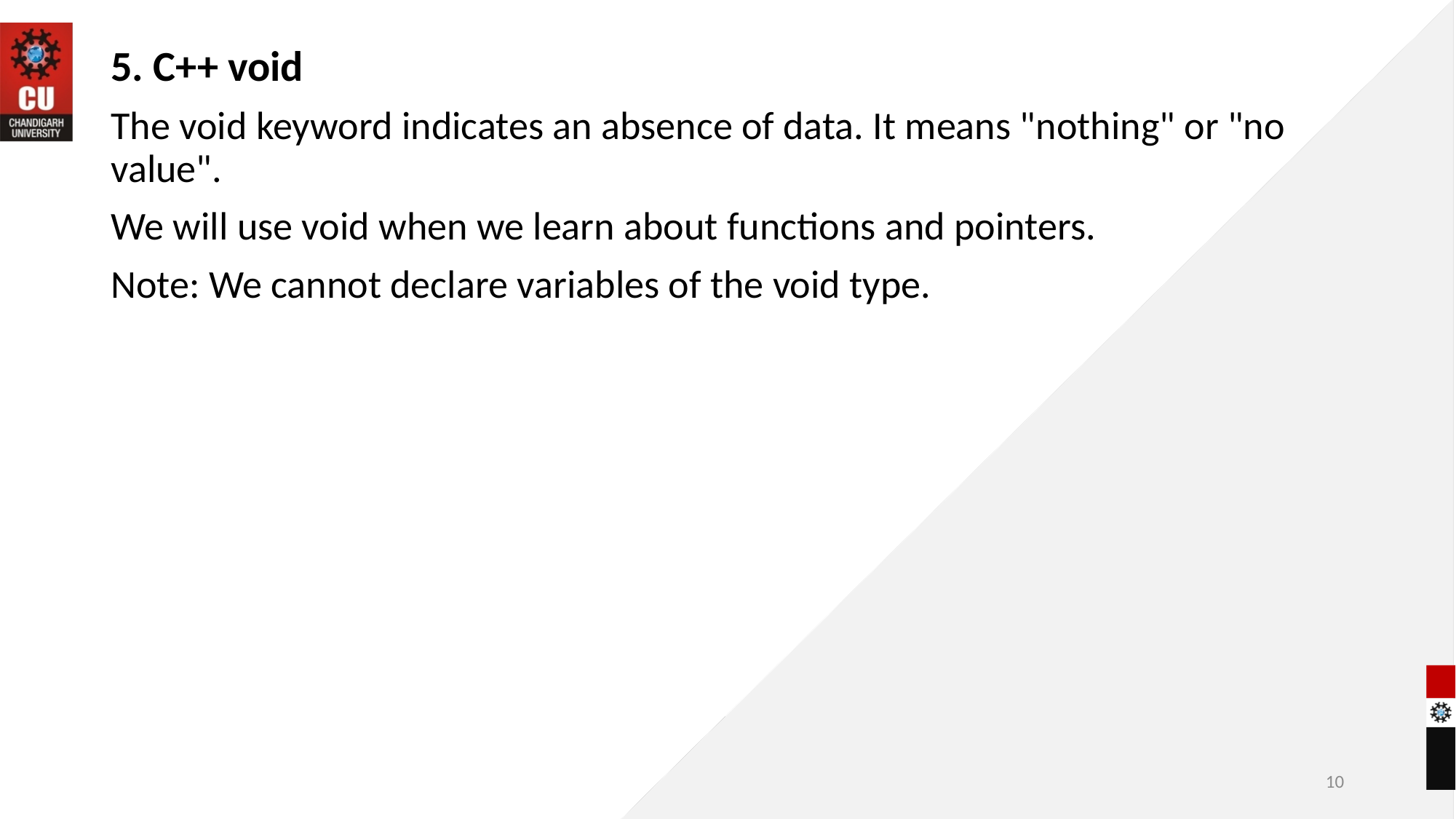

5. C++ void
The void keyword indicates an absence of data. It means "nothing" or "no value".
We will use void when we learn about functions and pointers.
Note: We cannot declare variables of the void type.
10